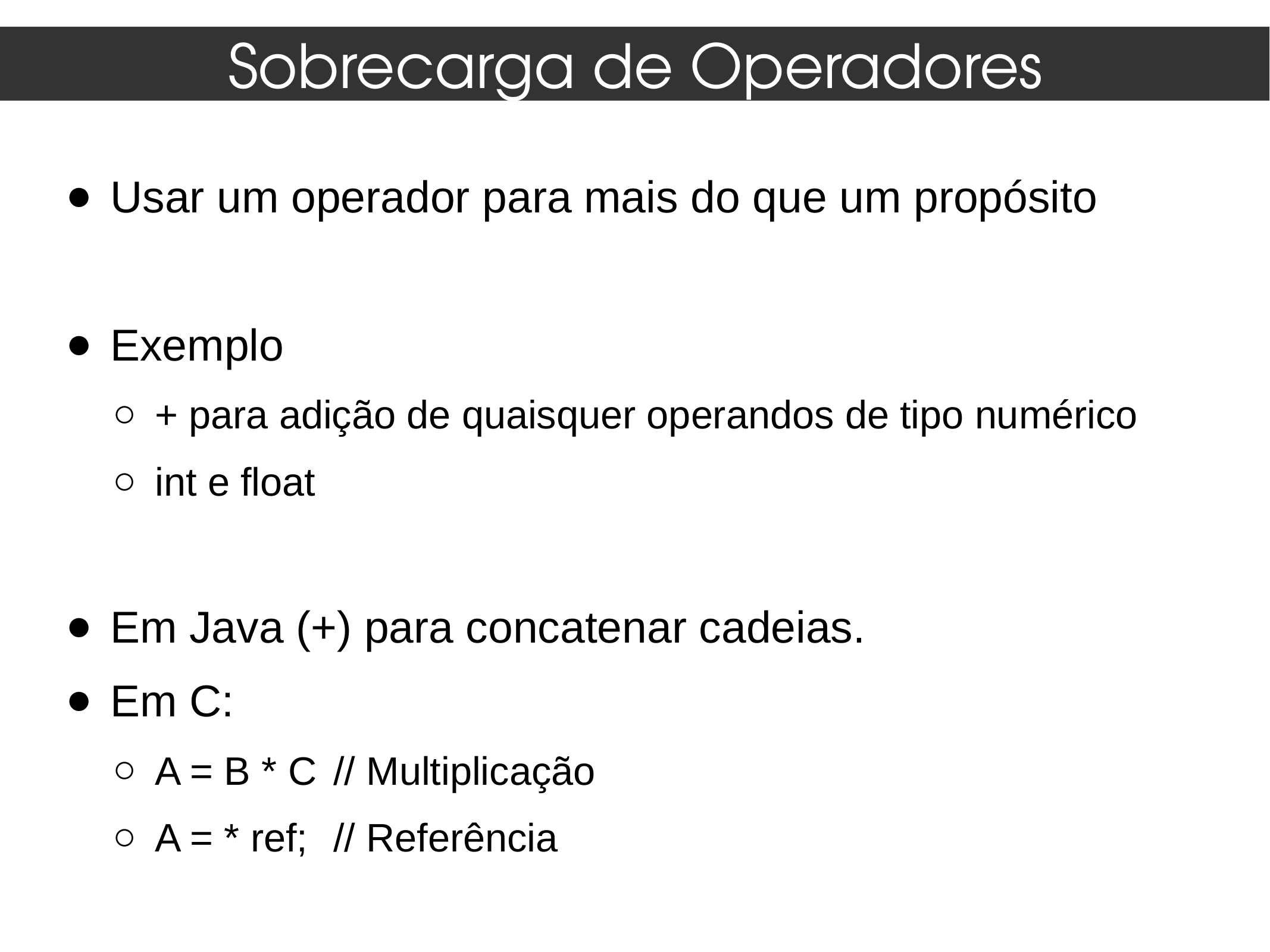

Sobrecarga de Operadores
Usar um operador para mais do que um propósito

Exemplo
+ para adição de quaisquer operandos de tipo numérico
int e float

Em Java (+) para concatenar cadeias.
Em C:
A = B * C 	// Multiplicação
A = * ref; 	// Referência